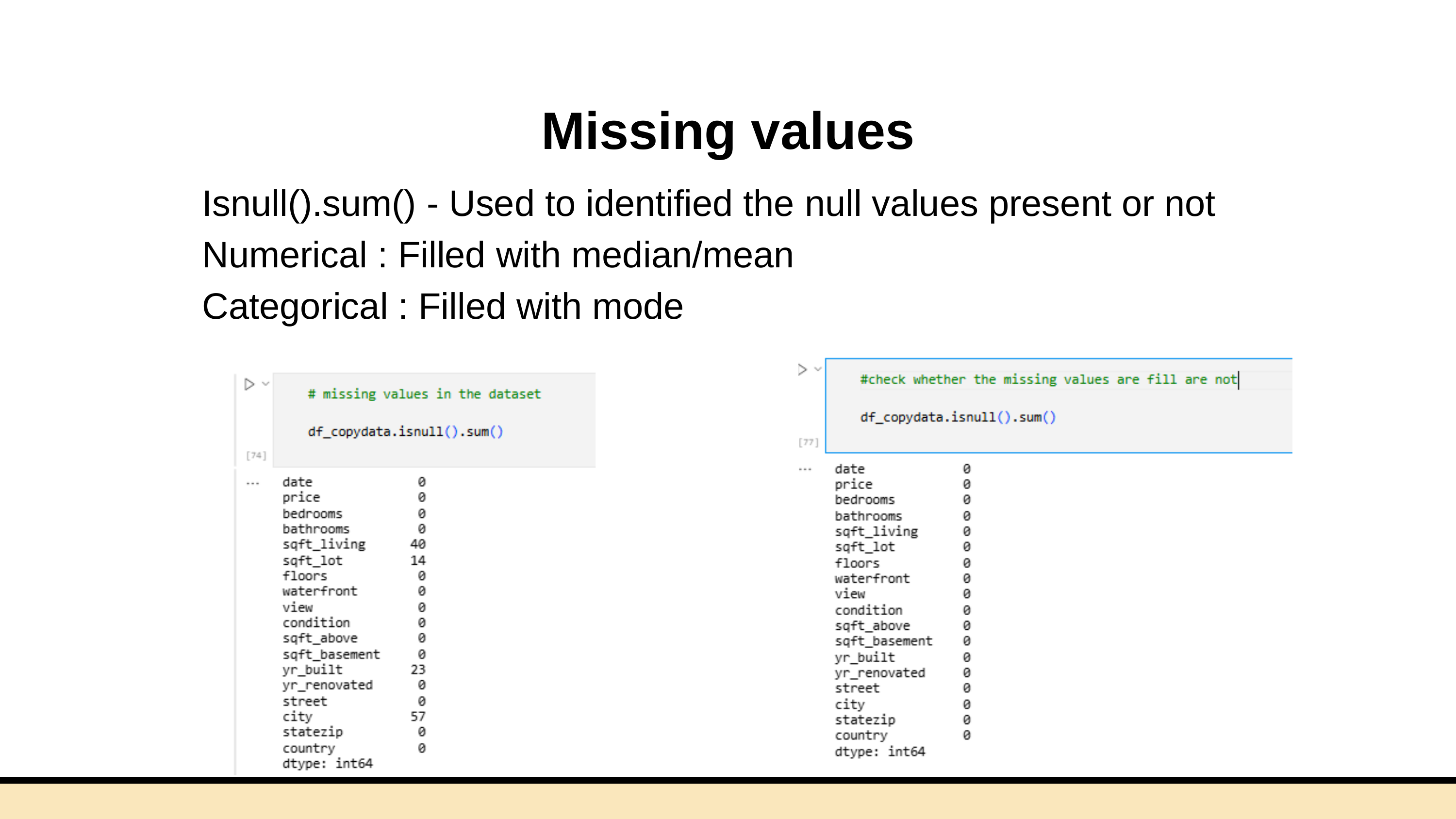

Missing values
Isnull().sum() - Used to identified the null values present or not
Numerical : Filled with median/mean
Categorical : Filled with mode